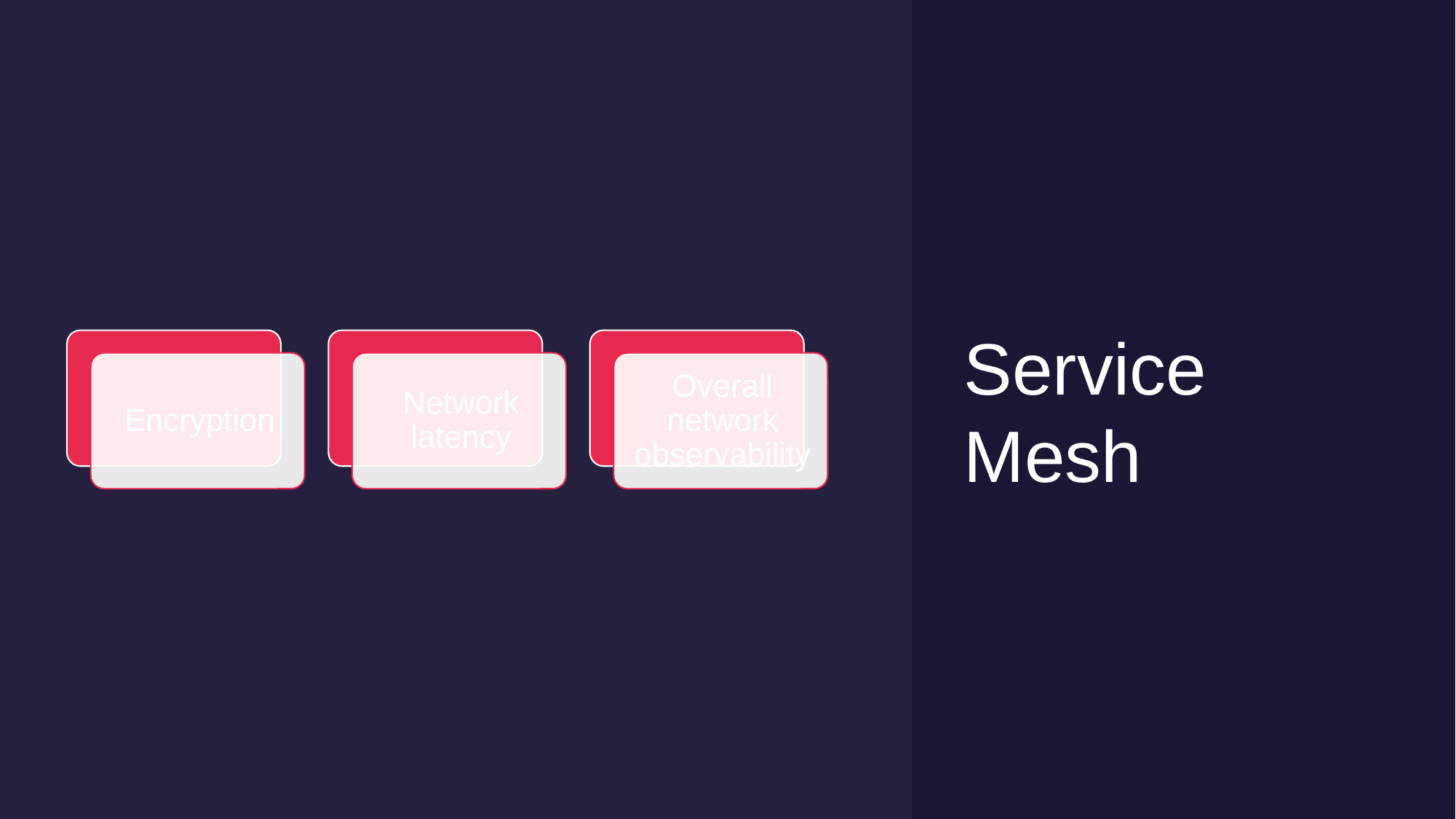

Encryption
Network latency
Overall network observability
# Service Mesh